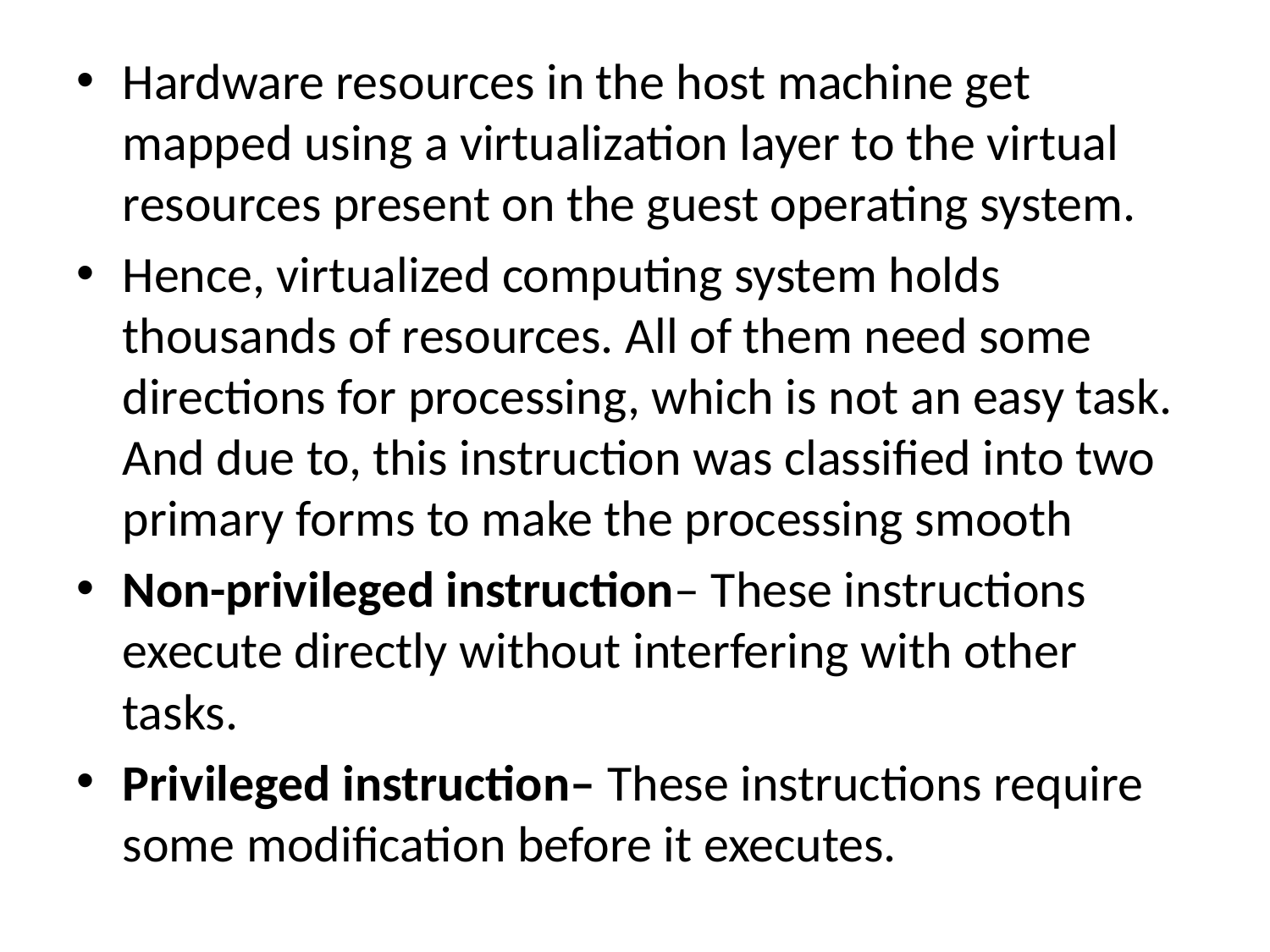

Hardware resources in the host machine get mapped using a virtualization layer to the virtual resources present on the guest operating system.
Hence, virtualized computing system holds thousands of resources. All of them need some directions for processing, which is not an easy task. And due to, this instruction was classified into two primary forms to make the processing smooth
Non-privileged instruction– These instructions execute directly without interfering with other tasks.
Privileged instruction– These instructions require some modification before it executes.